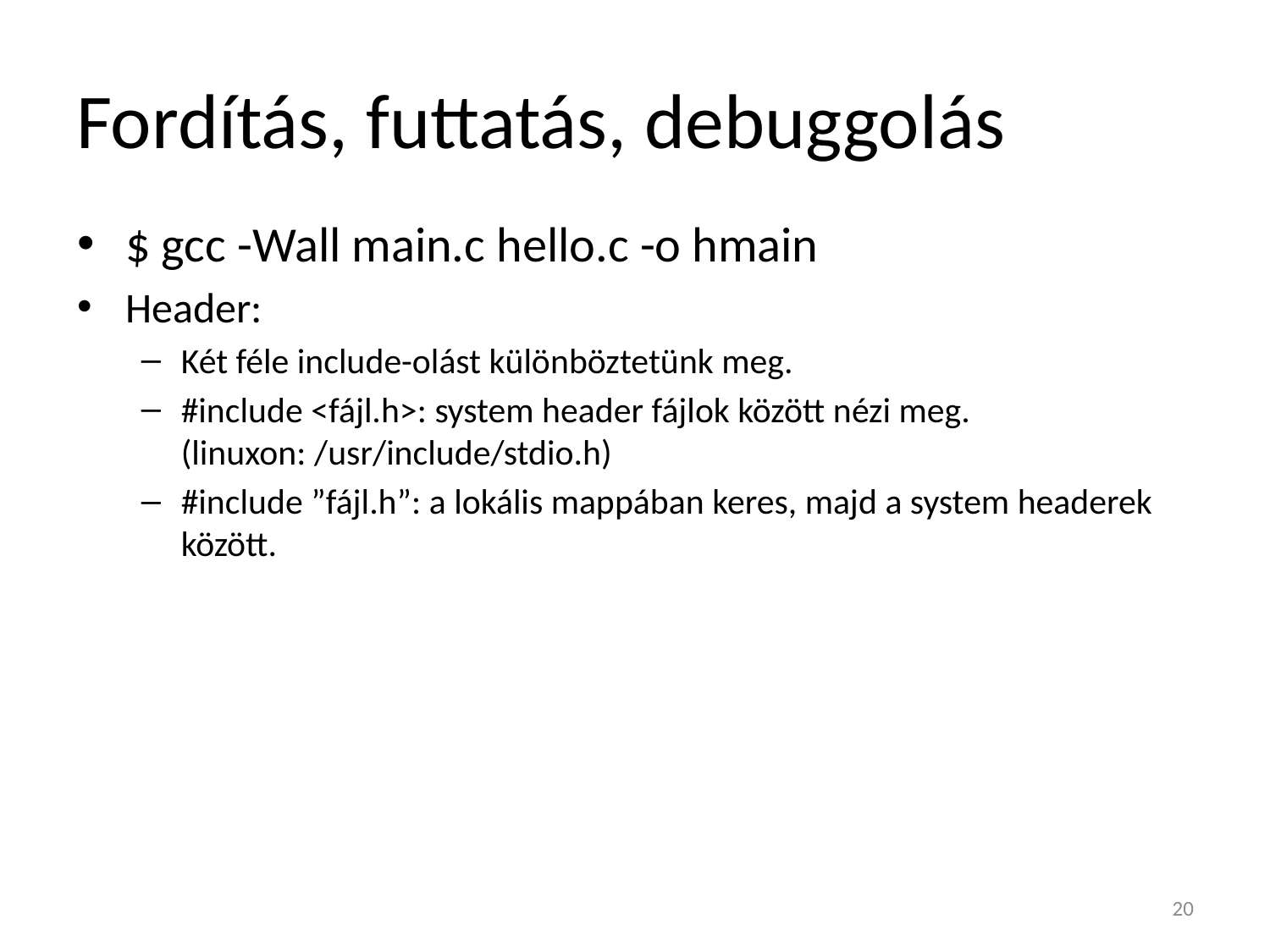

# Fordítás, futtatás, debuggolás
$ gcc -Wall main.c hello.c -o hmain
Header:
Két féle include-olást különböztetünk meg.
#include <fájl.h>: system header fájlok között nézi meg.
(linuxon: /usr/include/stdio.h)
#include ”fájl.h”: a lokális mappában keres, majd a system headerek között.
20